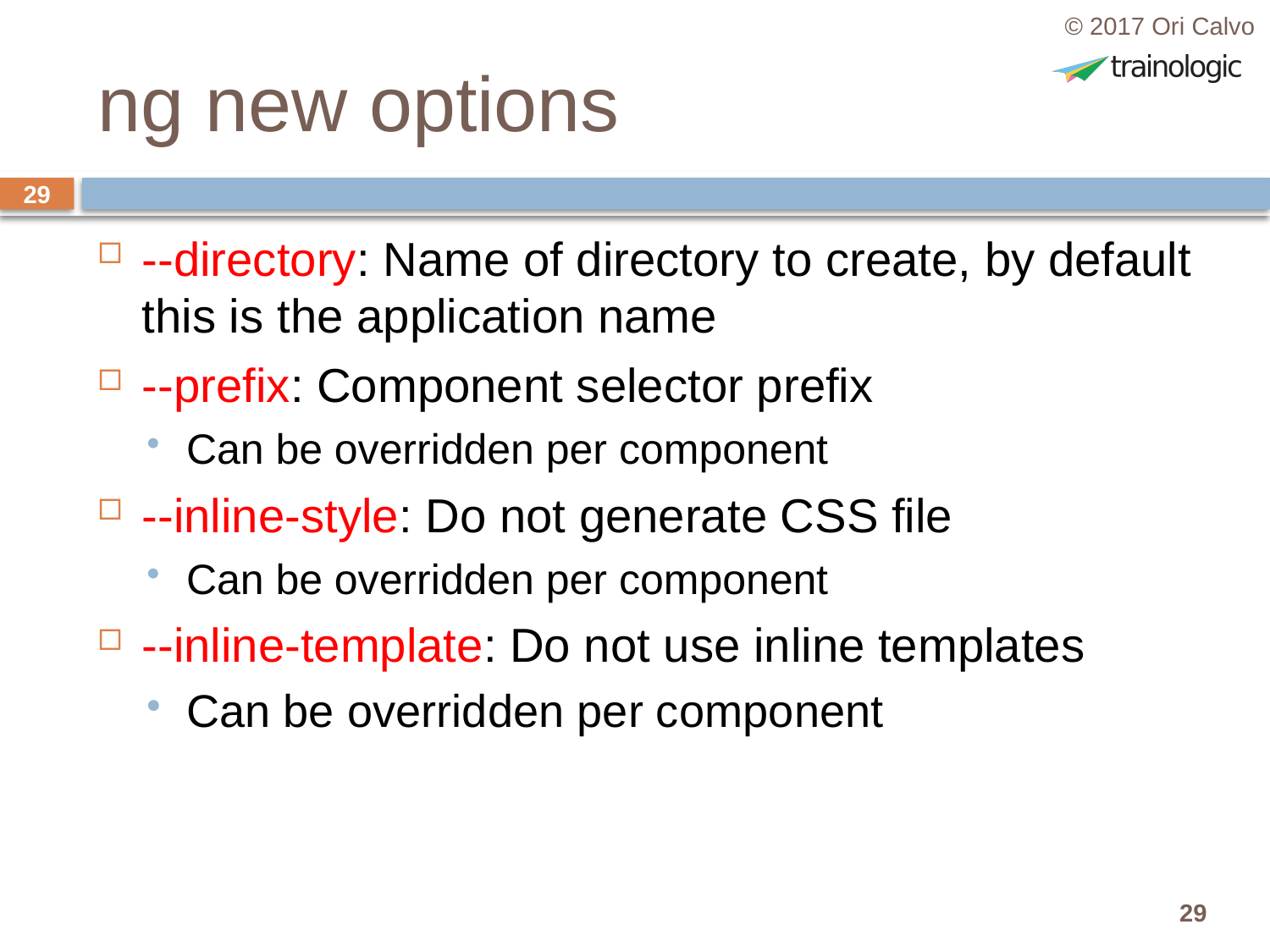

© 2017 Ori Calvo
# ng new options
29
--directory: Name of directory to create, by default this is the application name
--prefix: Component selector prefix
Can be overridden per component
--inline-style: Do not generate CSS file
Can be overridden per component
--inline-template: Do not use inline templates
Can be overridden per component